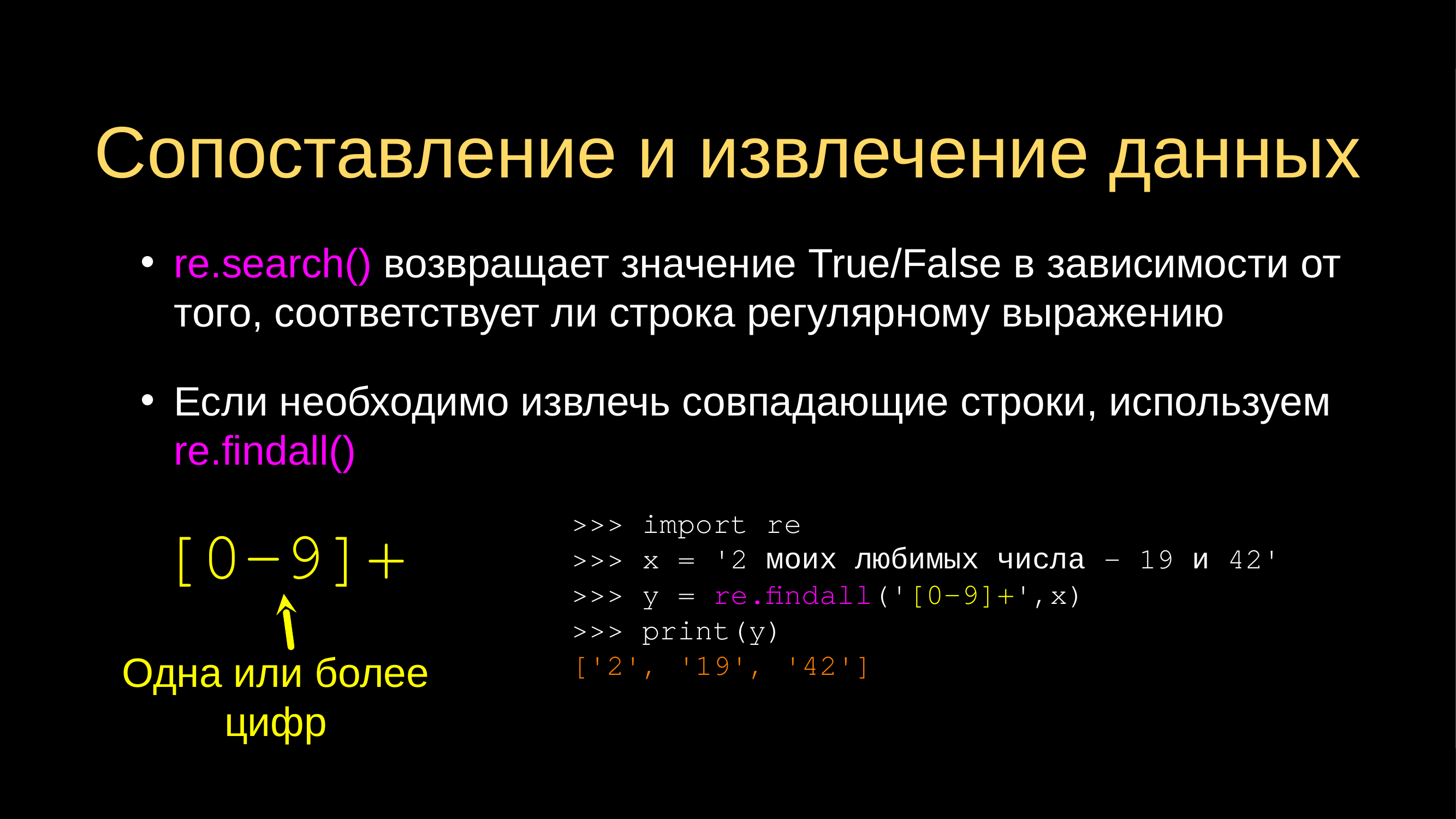

# Сопоставление и извлечение данных
re.search() возвращает значение True/False в зависимости от того, соответствует ли строка регулярному выражению
Если необходимо извлечь совпадающие строки, используем re.findall()
>>> import re
>>> x = '2 моих любимых числа - 19 и 42'
>>> y = re.findall('[0-9]+',x)
>>> print(y)
['2', '19', '42']
[0-9]+
Одна или более цифр